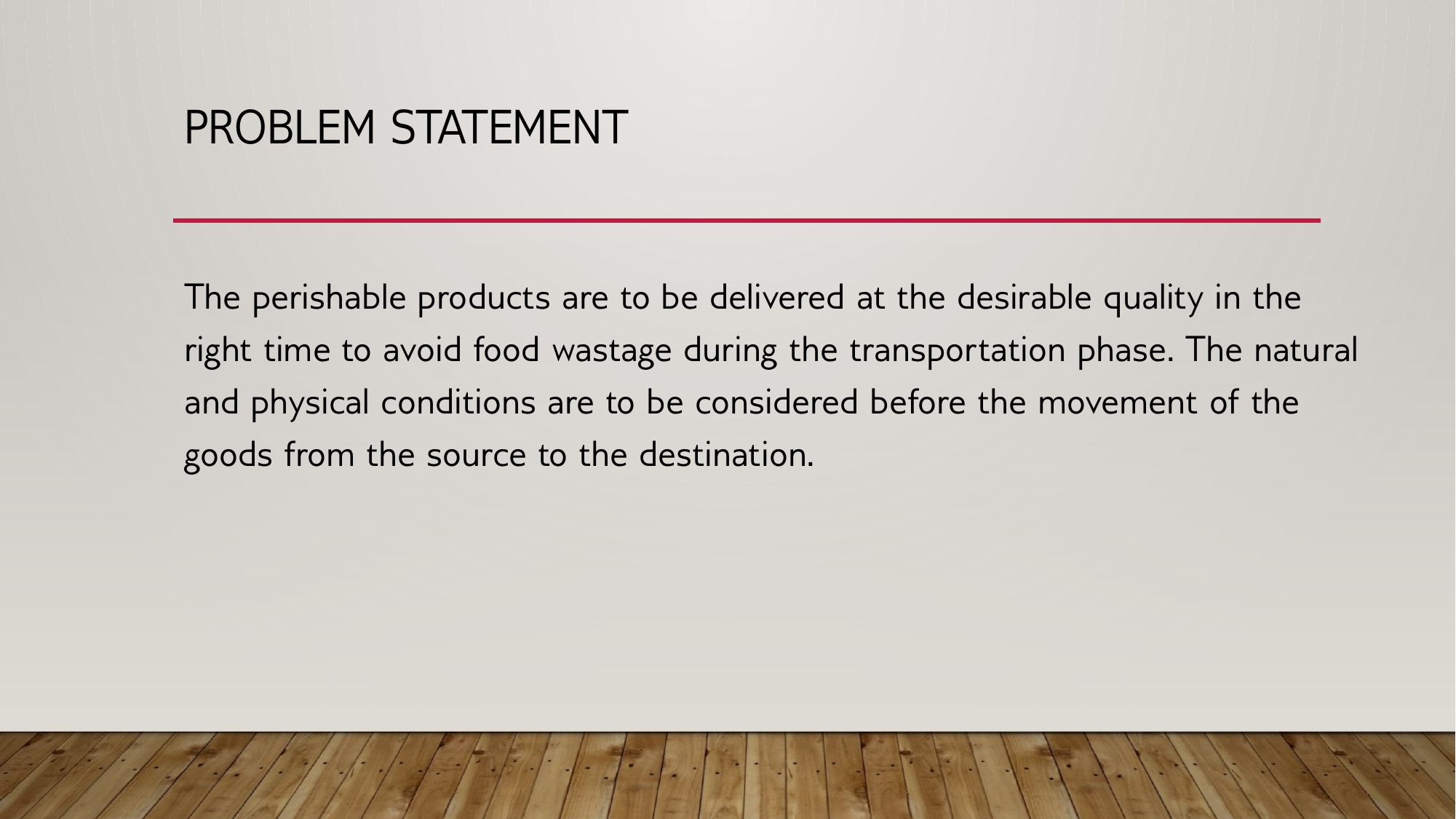

# PROBLEM STATEMENT
The perishable products are to be delivered at the desirable quality in the right time to avoid food wastage during the transportation phase. The natural and physical conditions are to be considered before the movement of the goods from the source to the destination.